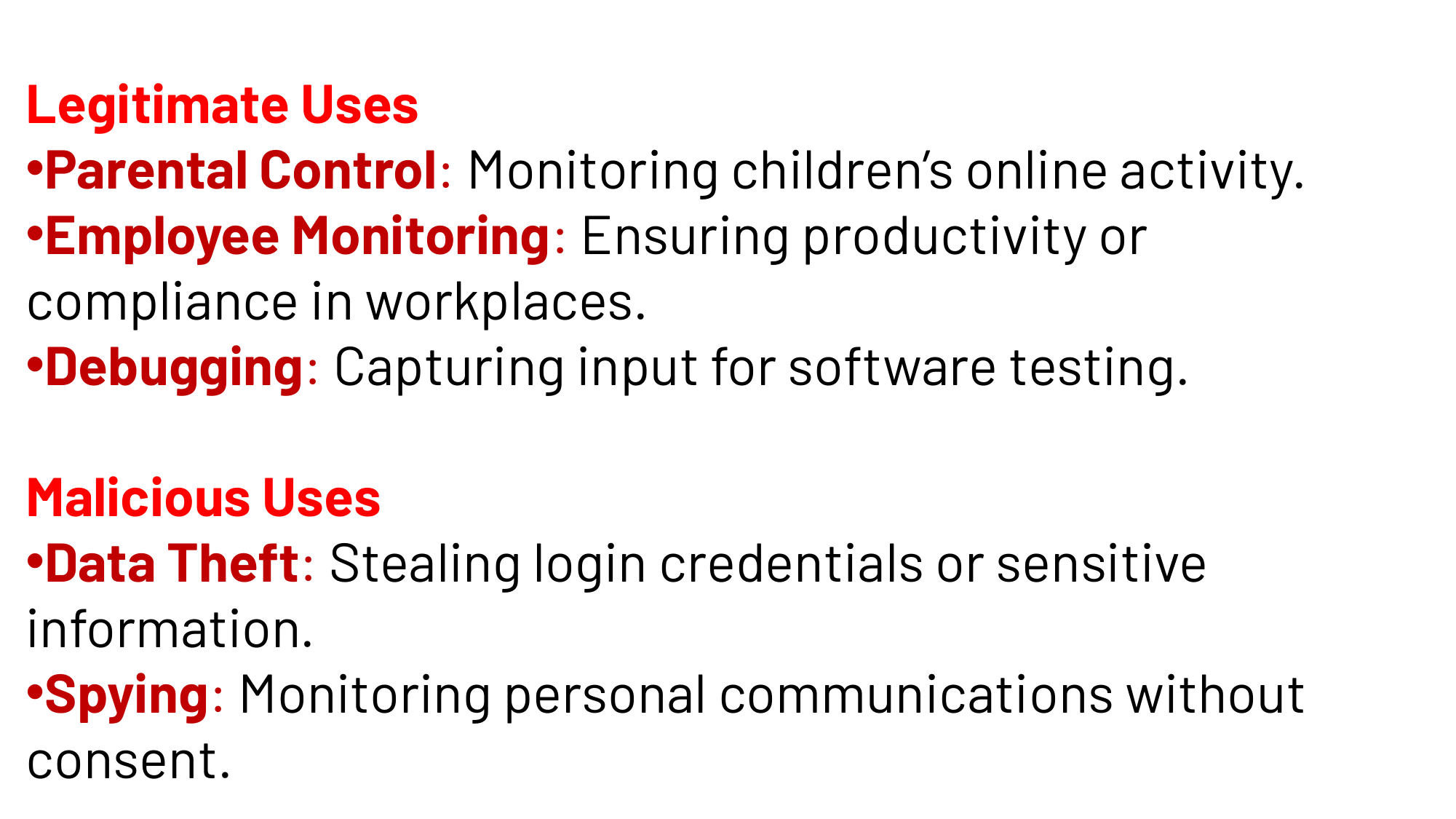

Legitimate Uses
Parental Control: Monitoring children’s online activity.
Employee Monitoring: Ensuring productivity or compliance in workplaces.
Debugging: Capturing input for software testing.

Malicious Uses
Data Theft: Stealing login credentials or sensitive information.
Spying: Monitoring personal communications without consent.